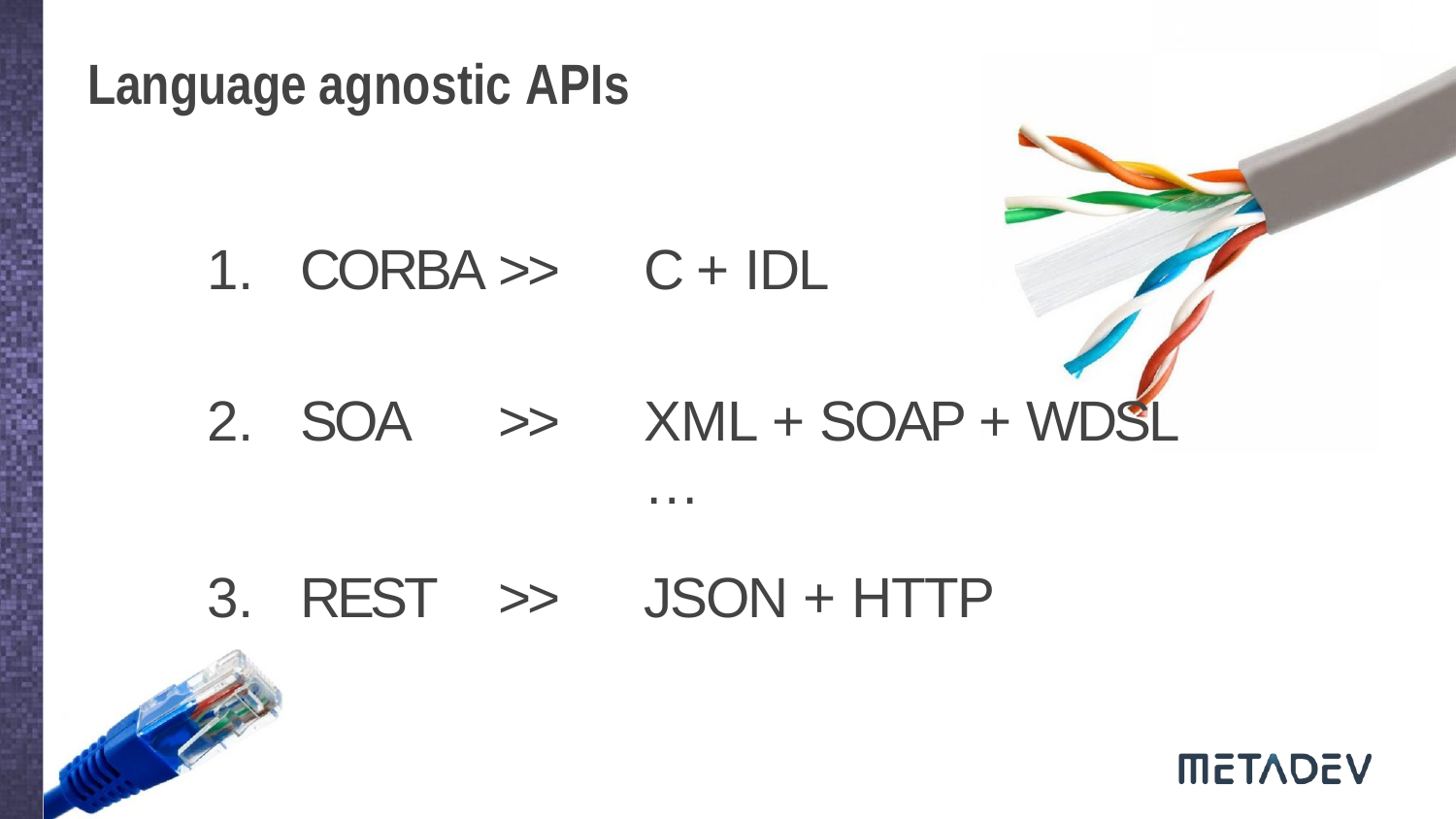

# Language agnostic APIs
| 1. CORBA | >> | C + IDL |
| --- | --- | --- |
| 2. SOA | >> | XML + SOAP + WDSL … |
| 3. REST | >> | JSON + HTTP |